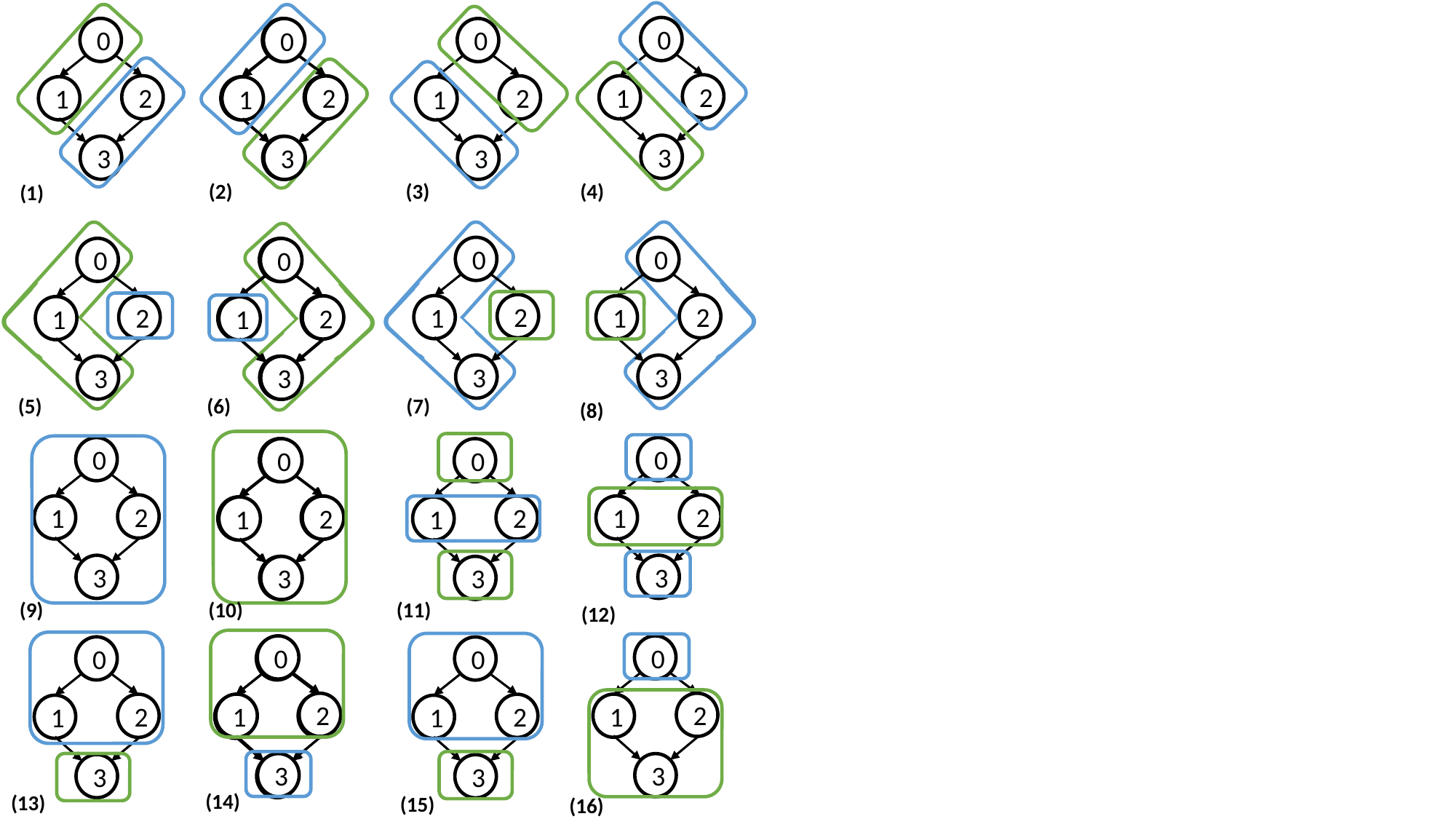

0
2
1
3
0
2
1
3

0
2
1
3
0
2
1
3

(2)
(3)
(4)
(1)

0
2
1
3
0
2
1
3
0
2
1
3

0
2
1
3

(5)
(6)
(7)
(8)

0
2
1
3
0
2
1
3

0
2
1
3
0
2
1
3

(9)
(10)
(11)
(12)

0
2
1
3
0
2
1
3
0
2
1
3

0
2
1
3

(14)
(13)
(15)
(16)